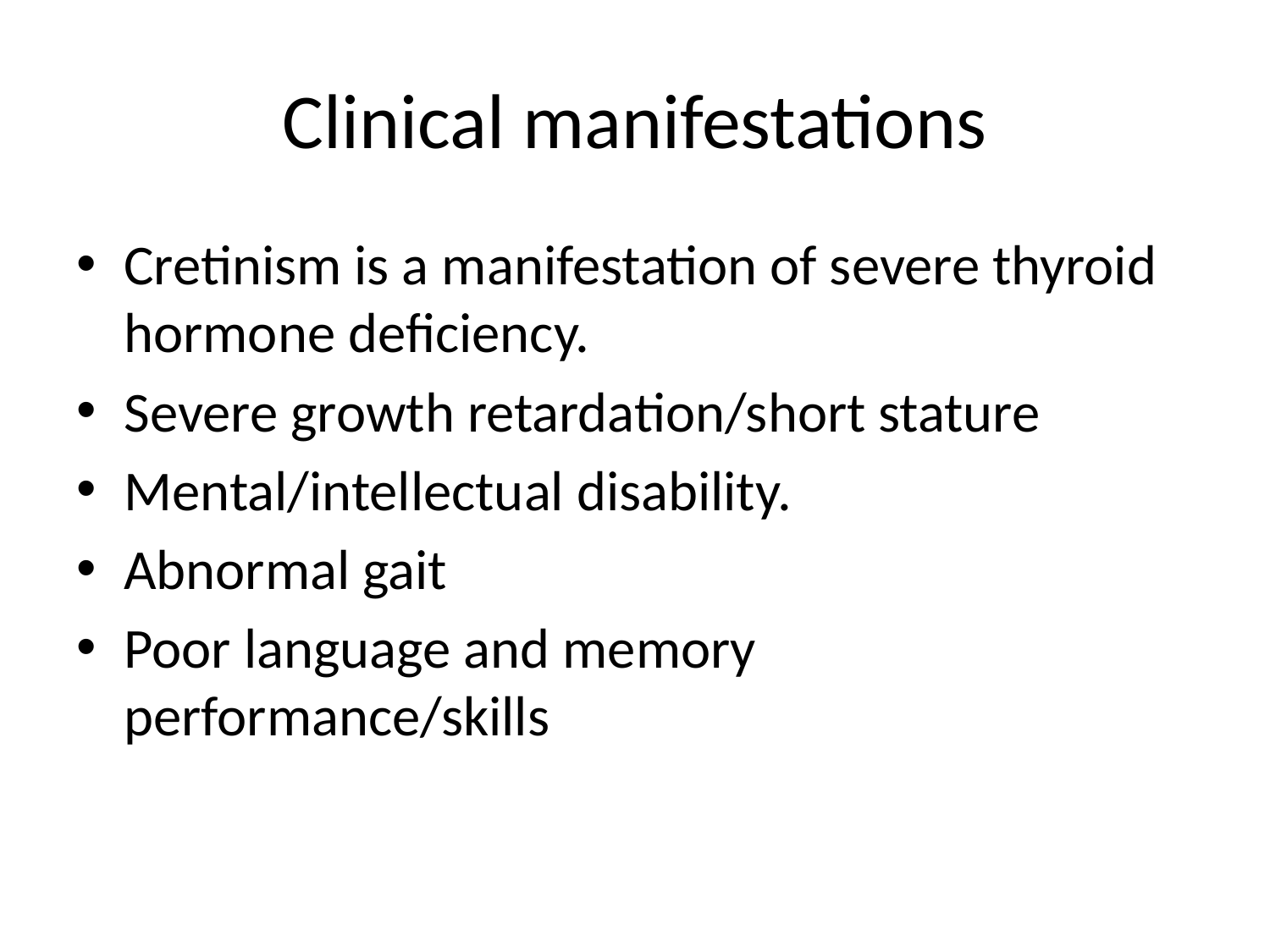

# Clinical manifestations
Cretinism is a manifestation of severe thyroid hormone deficiency.
Severe growth retardation/short stature
Mental/intellectual disability.
Abnormal gait
Poor language and memory performance/skills